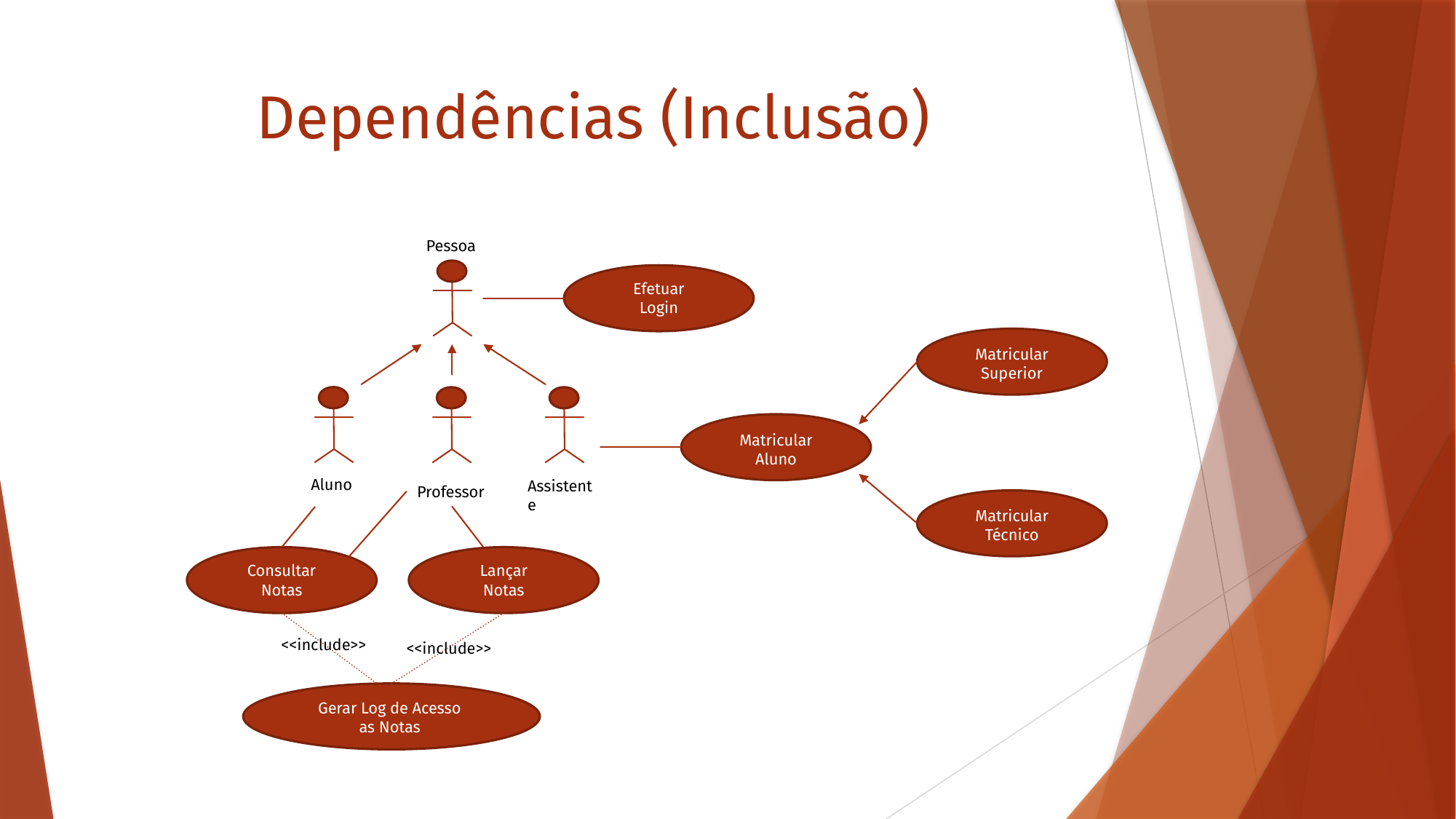

# Dependências (Inclusão)
Pessoa

Efetuar Login

Matricular Superior

Matricular Aluno
Aluno
Assistente
Professor

Matricular Técnico

Consultar Notas

Lançar Notas
<<include>>
<<include>>

Gerar Log de Acesso as Notas